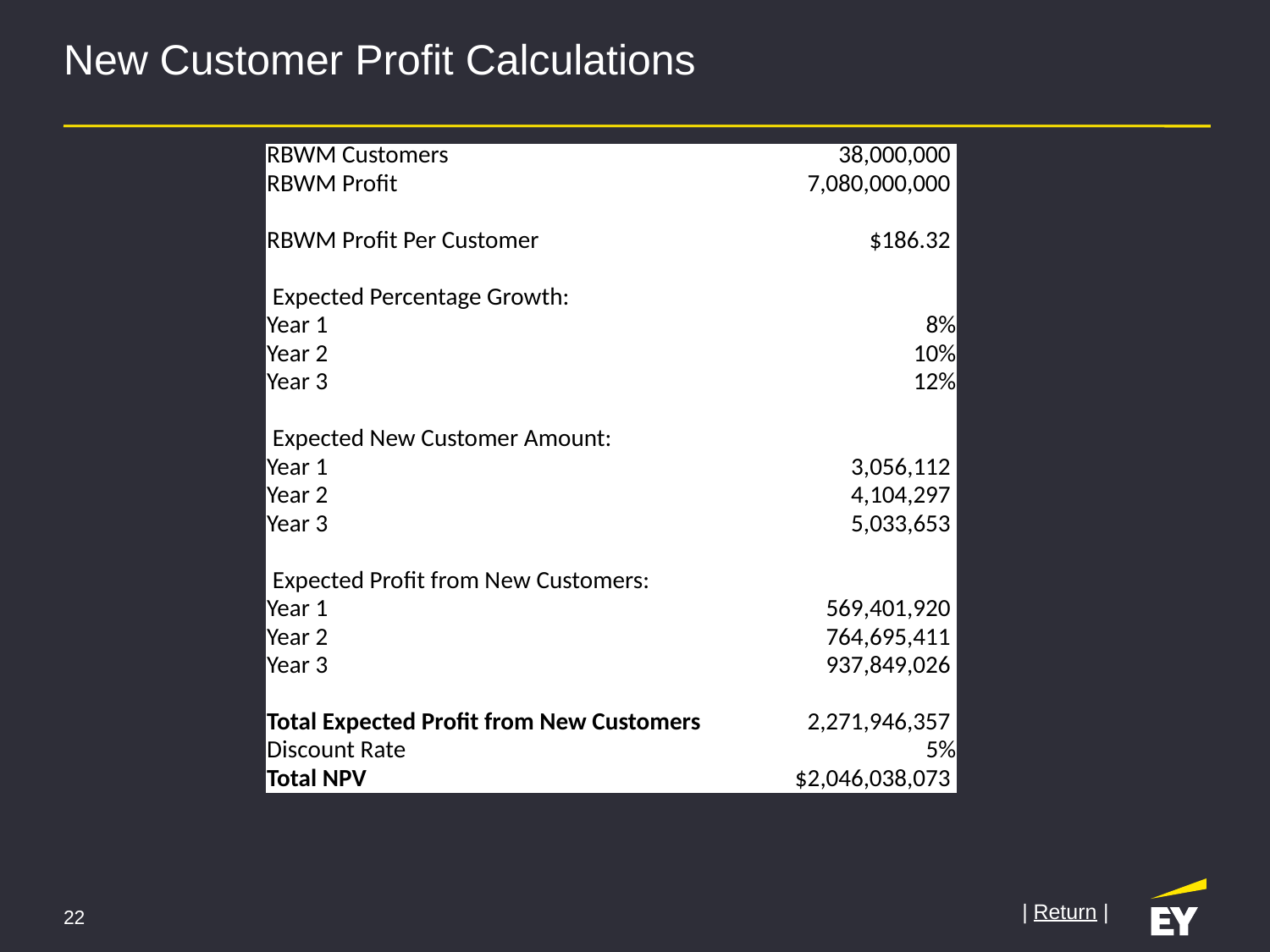

# New Customer Profit Calculations
| RBWM Customers | 38,000,000 |
| --- | --- |
| RBWM Profit | 7,080,000,000 |
|  |  |
| RBWM Profit Per Customer | $186.32 |
|  |  |
| Expected Percentage Growth: |  |
| Year 1 | 8% |
| Year 2 | 10% |
| Year 3 | 12% |
|  |  |
| Expected New Customer Amount: |  |
| Year 1 | 3,056,112 |
| Year 2 | 4,104,297 |
| Year 3 | 5,033,653 |
|  |  |
| Expected Profit from New Customers: |  |
| Year 1 | 569,401,920 |
| Year 2 | 764,695,411 |
| Year 3 | 937,849,026 |
|  |  |
| Total Expected Profit from New Customers | 2,271,946,357 |
| Discount Rate | 5% |
| Total NPV | $2,046,038,073 |
| Return |
22